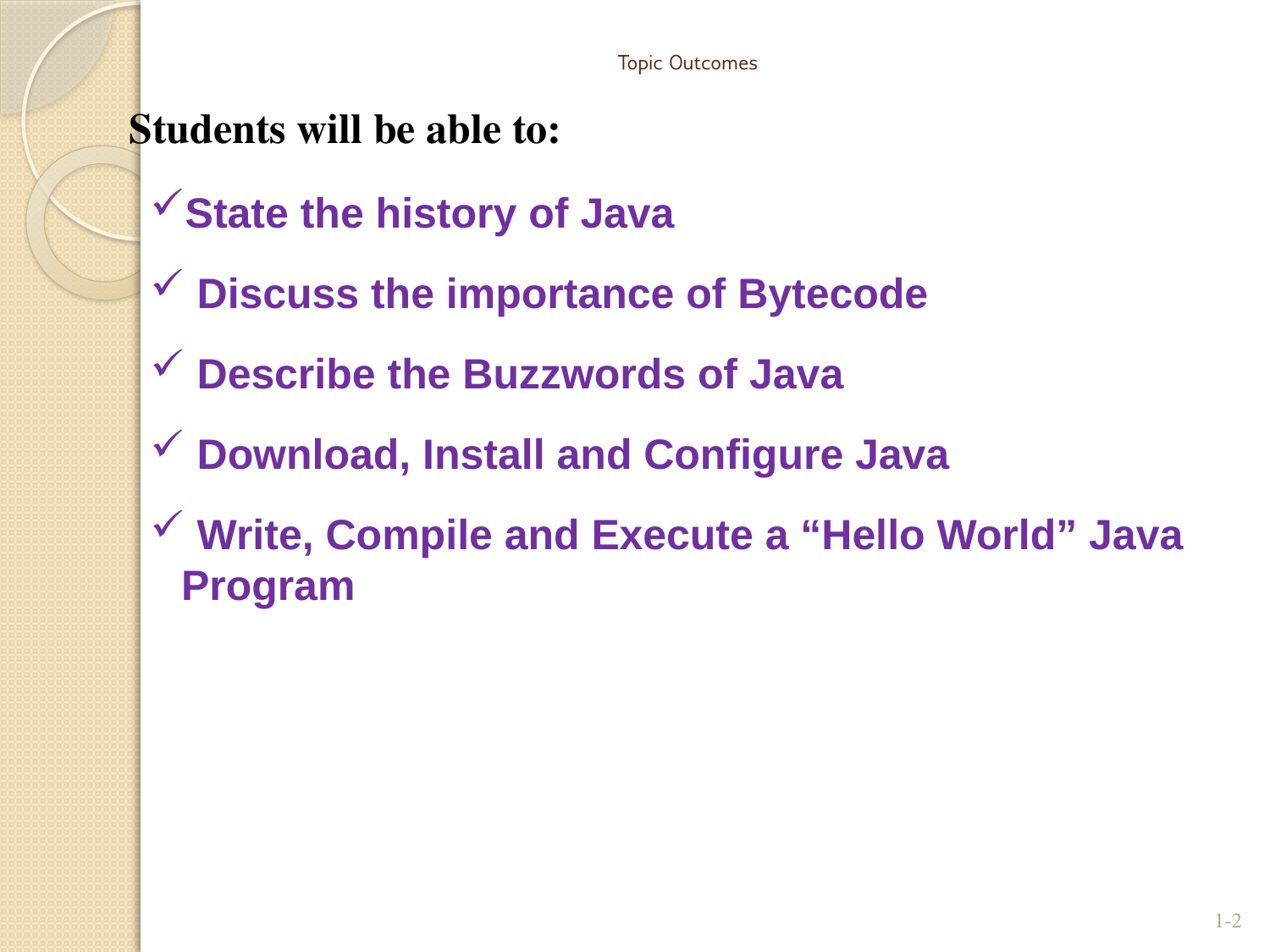

# Topic Outcomes
Students will be able to:
State the history of Java
 Discuss the importance of Bytecode
 Describe the Buzzwords of Java
 Download, Install and Configure Java
 Write, Compile and Execute a “Hello World” Java Program
1-2